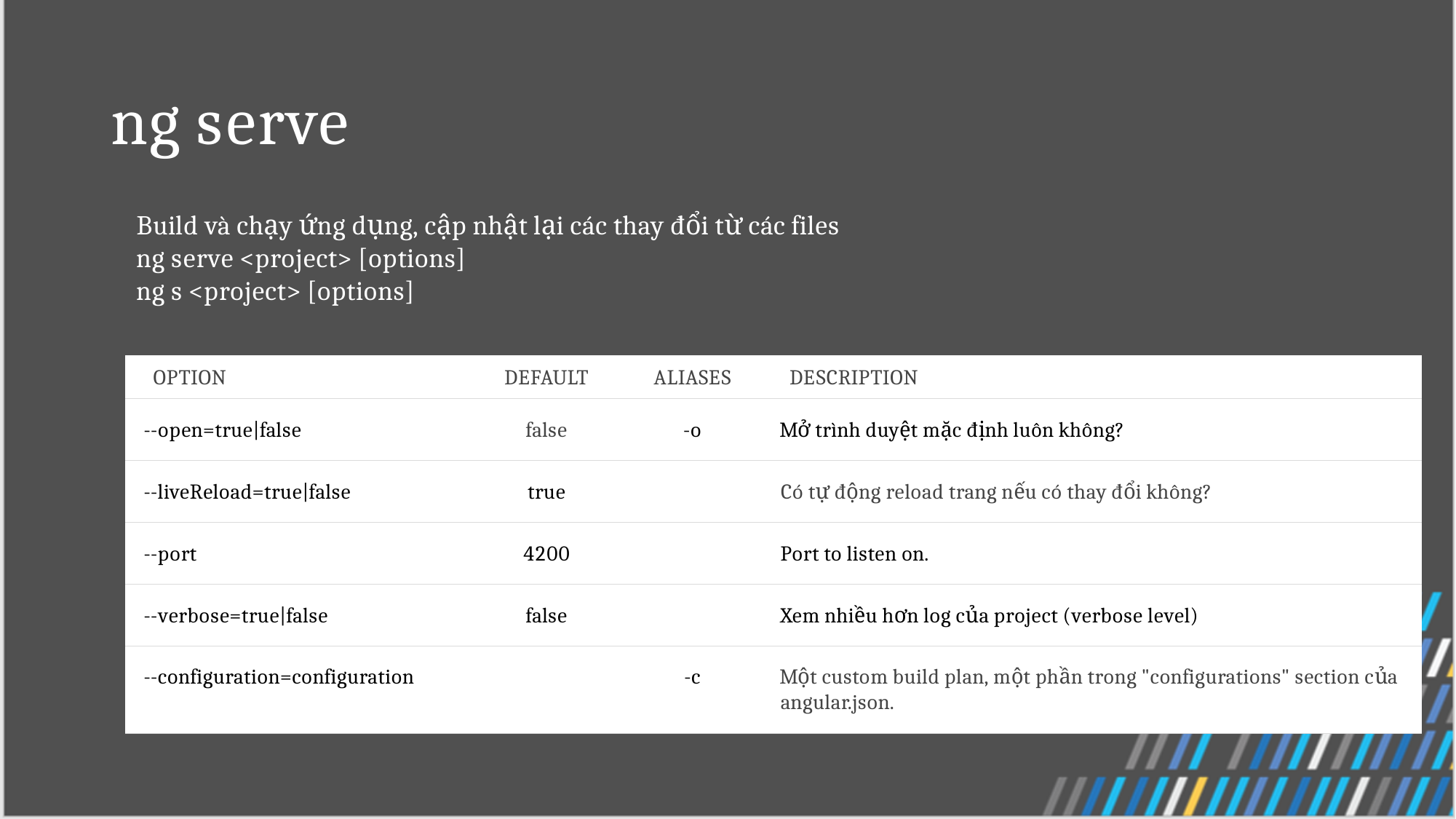

# ng serve
Build và chạy ứng dụng, cập nhật lại các thay đổi từ các files
ng serve <project> [options]
ng s <project> [options]
| OPTION | dEFAULT | aLIASES | DESCRIPTION |
| --- | --- | --- | --- |
| --open=true|false | false | -o | Mở trình duyệt mặc định luôn không? |
| --liveReload=true|false | true |  | Có tự động reload trang nếu có thay đổi không? |
| --port | 4200 |  | Port to listen on. |
| --verbose=true|false | false |  | Xem nhiều hơn log của project (verbose level) |
| --configuration=configuration |  | -c | Một custom build plan, một phần trong "configurations" section của angular.json. |